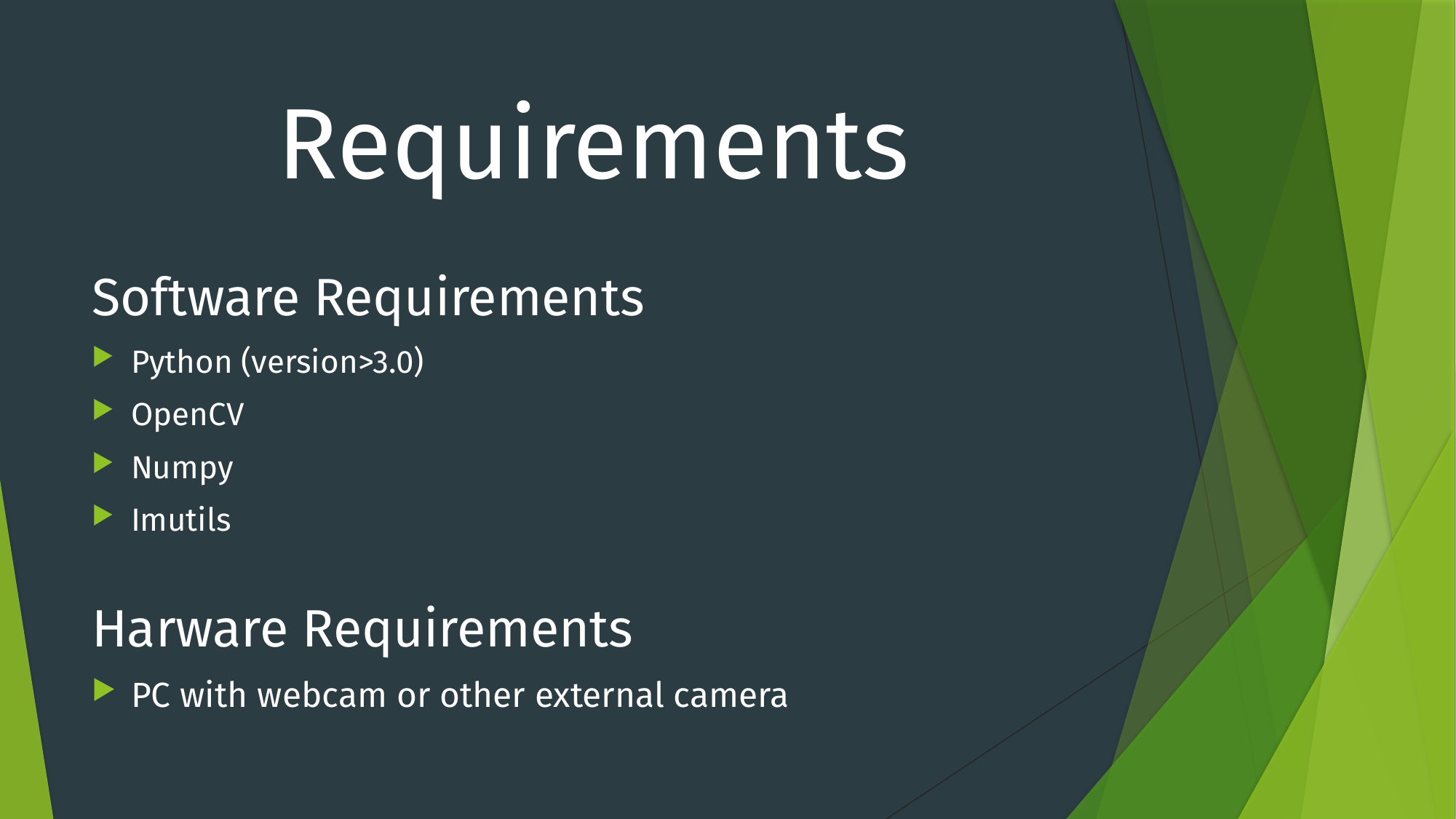

# Requirements
Software Requirements
Python (version>3.0)
OpenCV
Numpy
Imutils

Harware Requirements
PC with webcam or other external camera